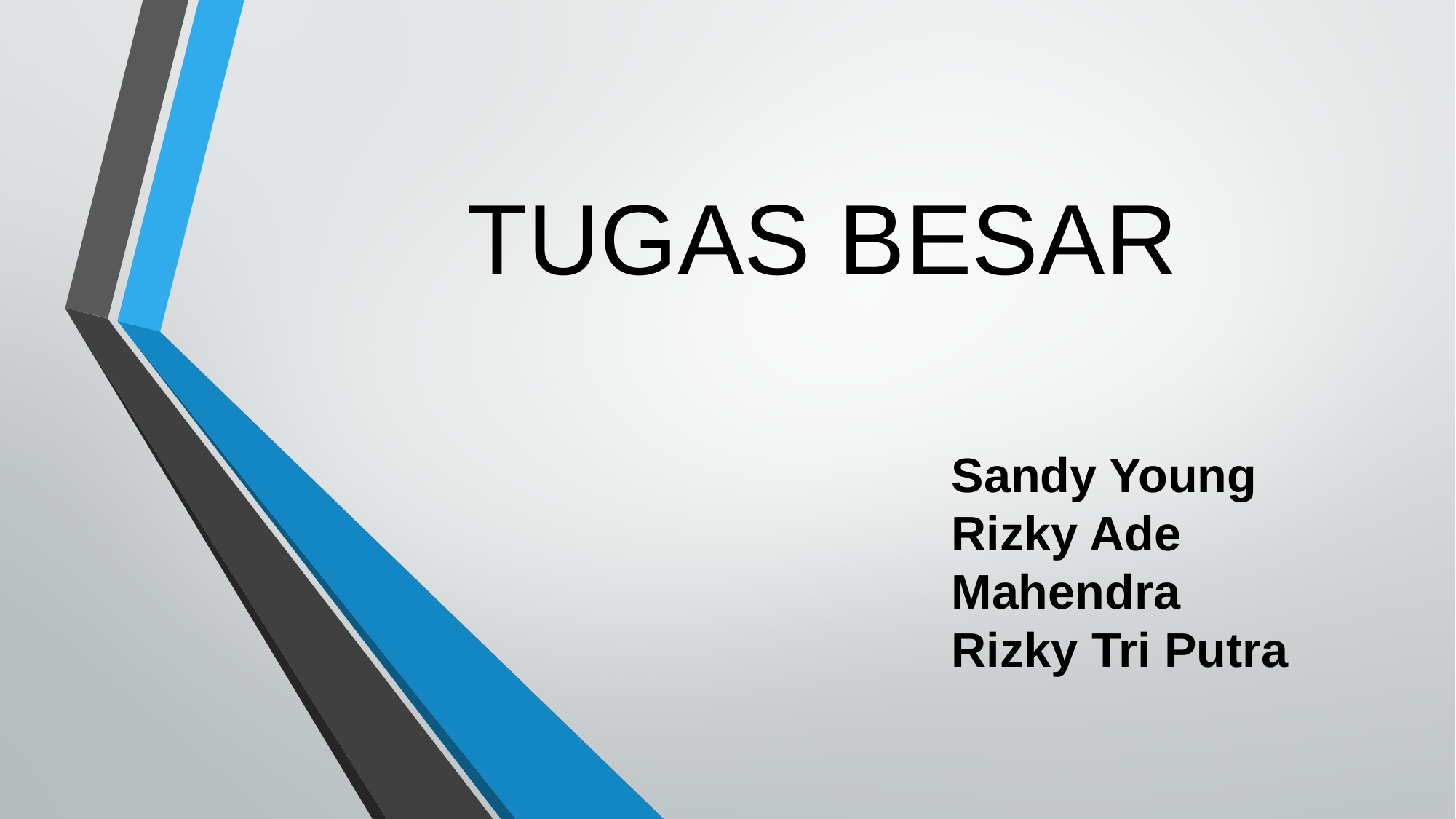

TUGAS BESAR
Sandy Young
Rizky Ade Mahendra
Rizky Tri Putra